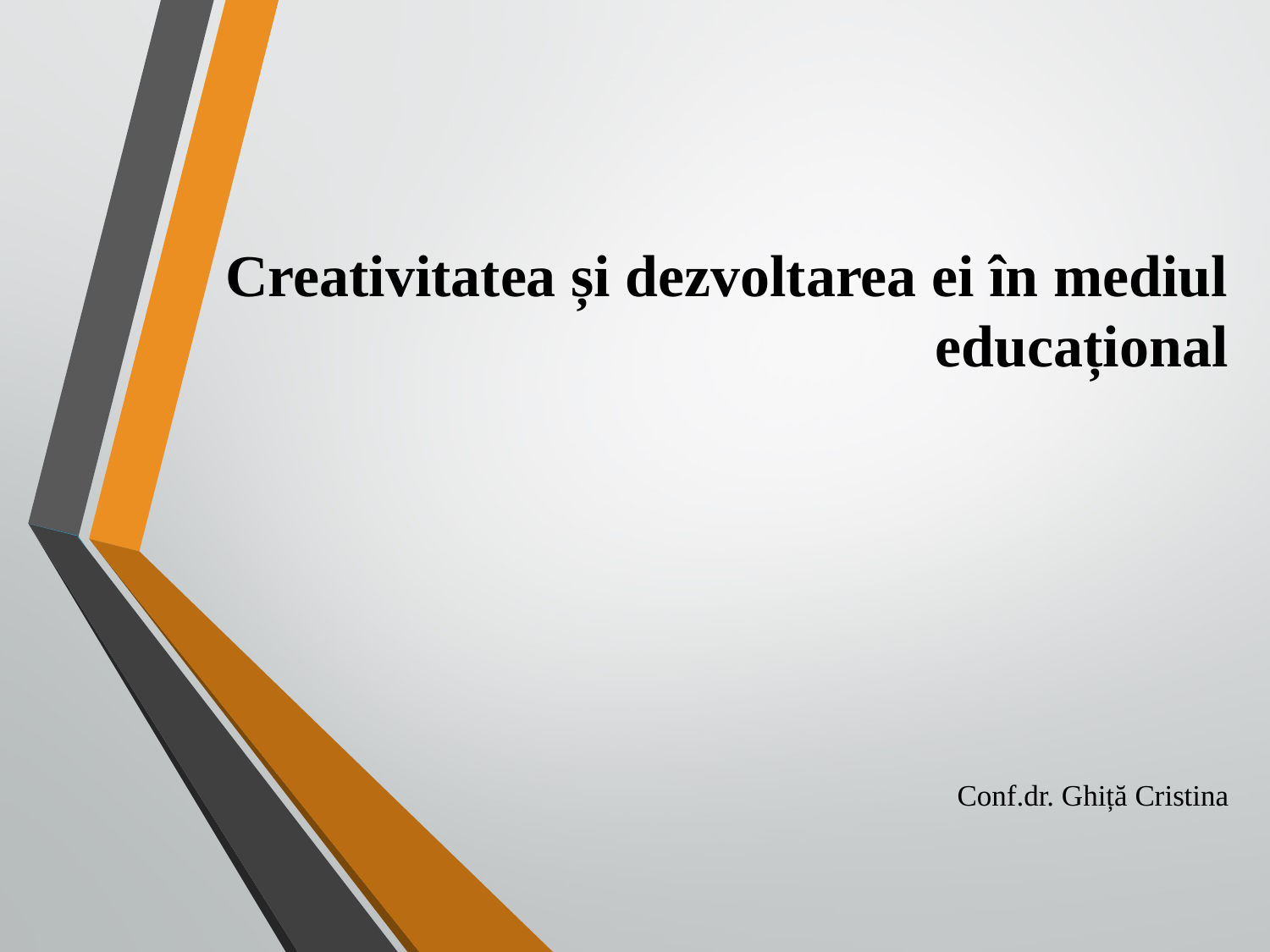

Creativitatea și dezvoltarea ei în mediul educațional

Conf.dr. Ghiță Cristina